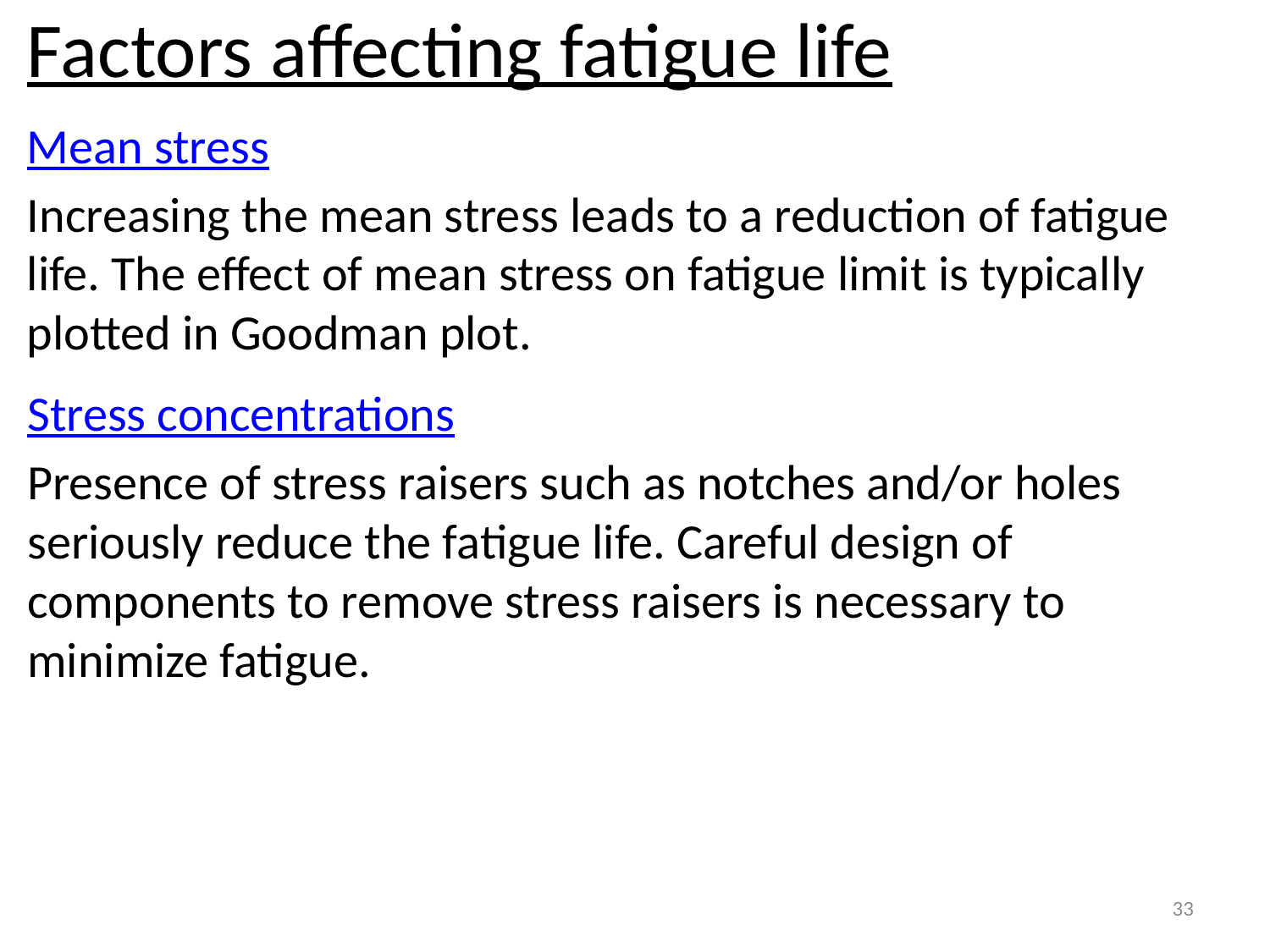

Factors affecting fatigue life
Mean stress
Increasing the mean stress leads to a reduction of fatigue life. The effect of mean stress on fatigue limit is typically plotted in Goodman plot.
Stress concentrations
Presence of stress raisers such as notches and/or holes seriously reduce the fatigue life. Careful design of components to remove stress raisers is necessary to minimize fatigue.
33